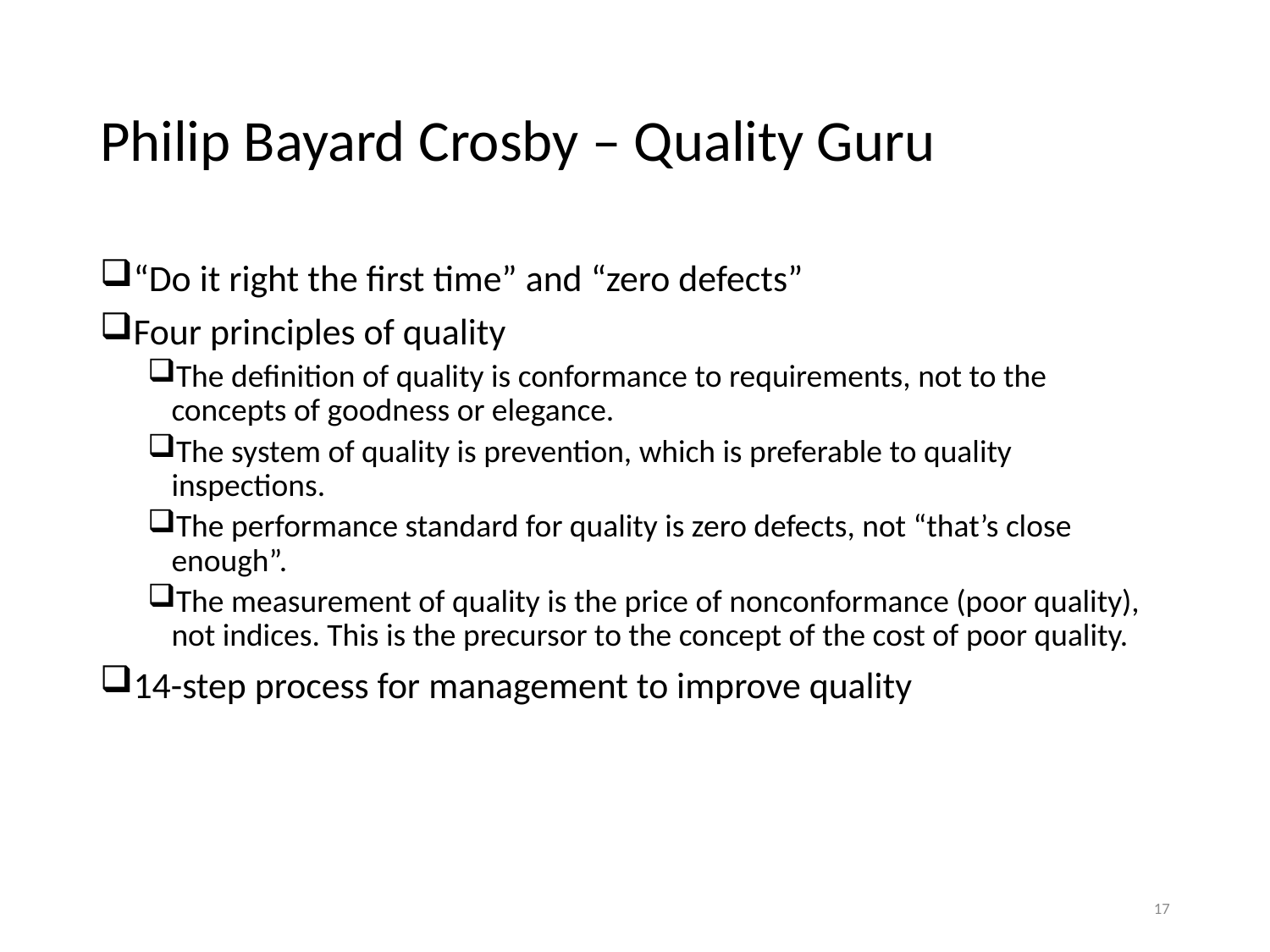

# Philip Bayard Crosby – Quality Guru
“Do it right the first time” and “zero defects”
Four principles of quality
The definition of quality is conformance to requirements, not to the concepts of goodness or elegance.
The system of quality is prevention, which is preferable to quality inspections.
The performance standard for quality is zero defects, not “that’s close enough”.
The measurement of quality is the price of nonconformance (poor quality), not indices. This is the precursor to the concept of the cost of poor quality.
14-step process for management to improve quality
17